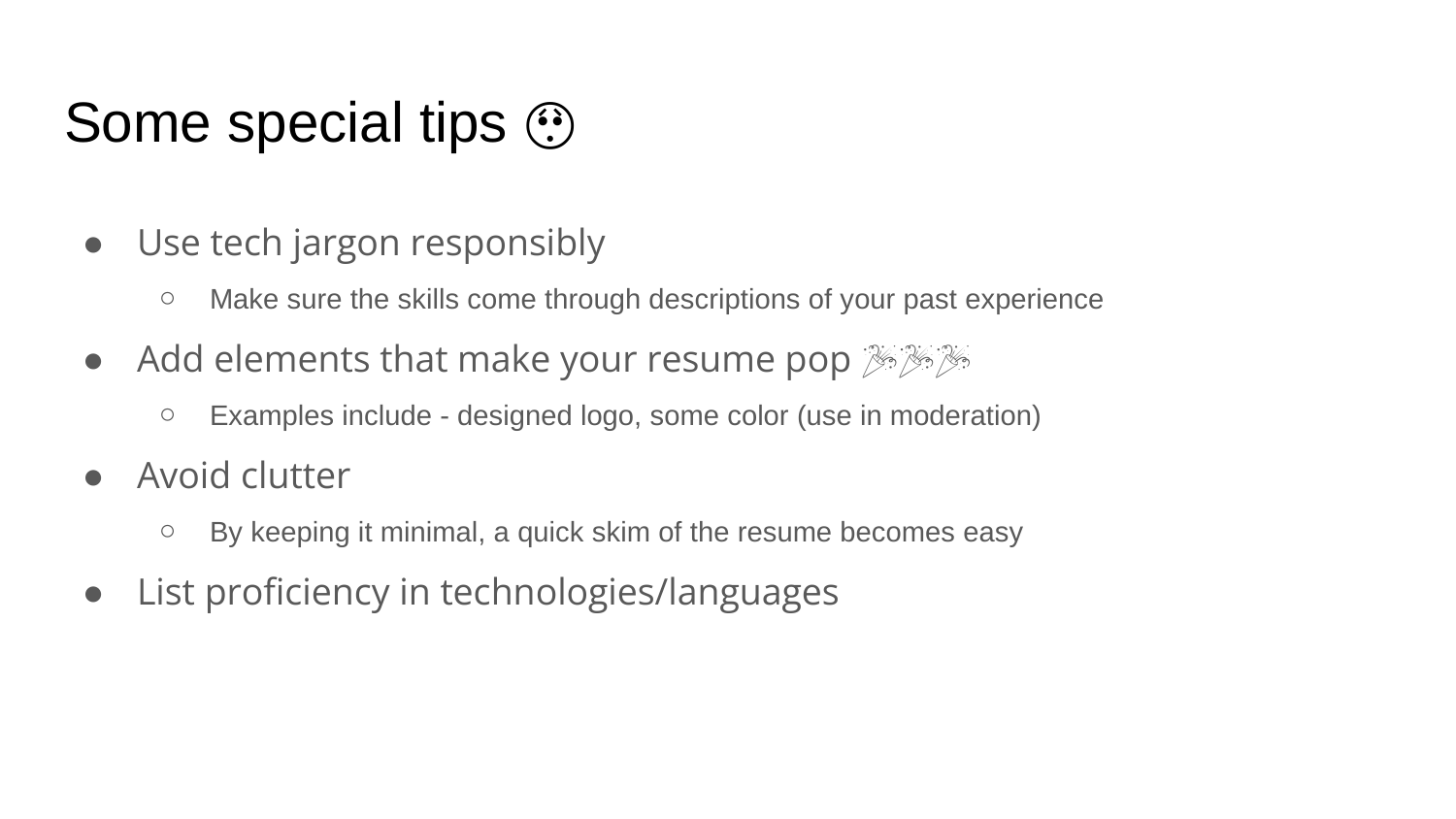

# Some special tips 😯
Use tech jargon responsibly
Make sure the skills come through descriptions of your past experience
Add elements that make your resume pop 🎉🎉🎉
Examples include - designed logo, some color (use in moderation)
Avoid clutter
By keeping it minimal, a quick skim of the resume becomes easy
List proficiency in technologies/languages